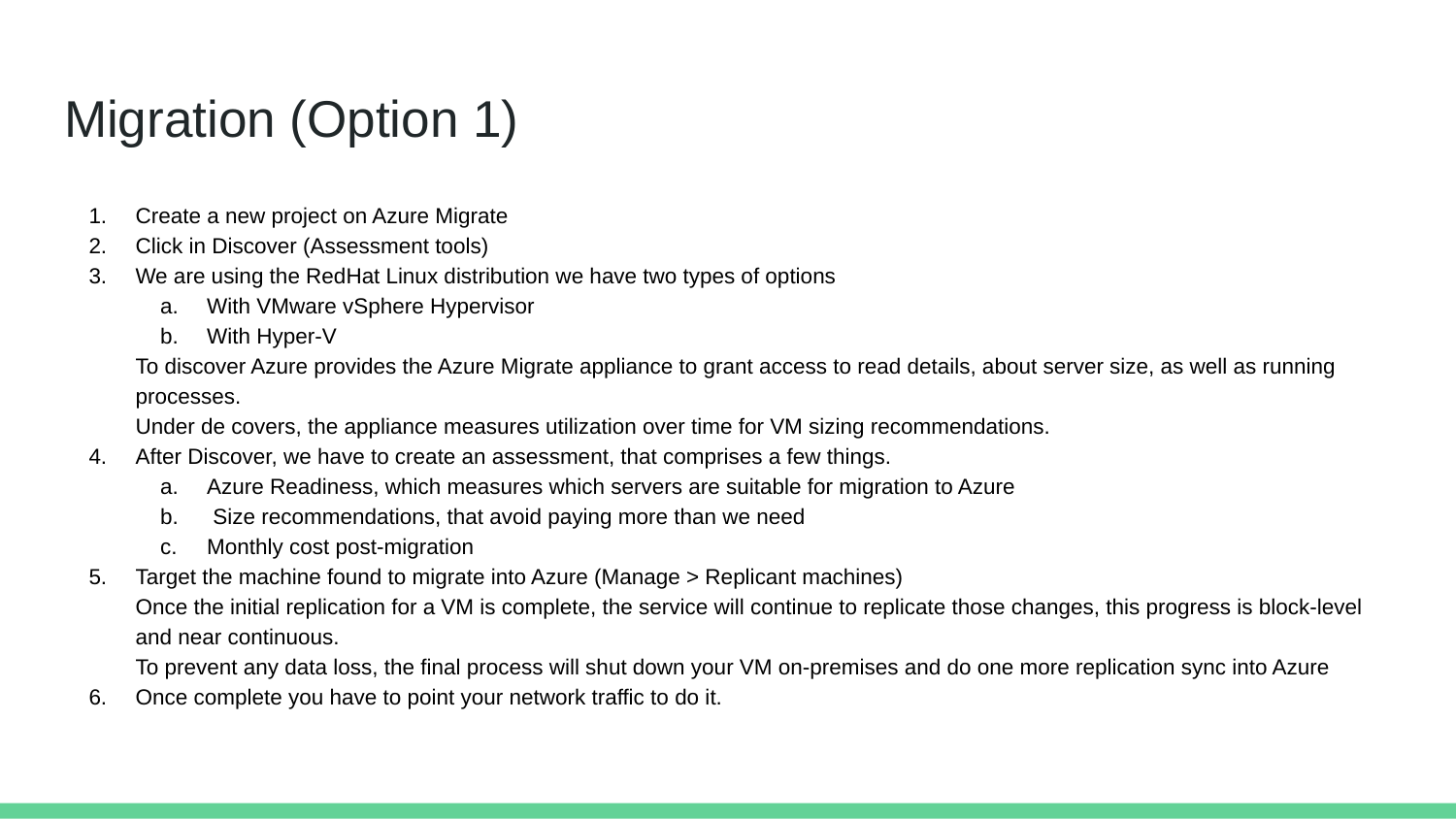

# Migration (Option 1)
Create a new project on Azure Migrate
Click in Discover (Assessment tools)
We are using the RedHat Linux distribution we have two types of options
With VMware vSphere Hypervisor
With Hyper-V
To discover Azure provides the Azure Migrate appliance to grant access to read details, about server size, as well as running processes.
Under de covers, the appliance measures utilization over time for VM sizing recommendations.
After Discover, we have to create an assessment, that comprises a few things.
Azure Readiness, which measures which servers are suitable for migration to Azure
 Size recommendations, that avoid paying more than we need
Monthly cost post-migration
Target the machine found to migrate into Azure (Manage > Replicant machines)
Once the initial replication for a VM is complete, the service will continue to replicate those changes, this progress is block-level and near continuous.
To prevent any data loss, the final process will shut down your VM on-premises and do one more replication sync into Azure
Once complete you have to point your network traffic to do it.